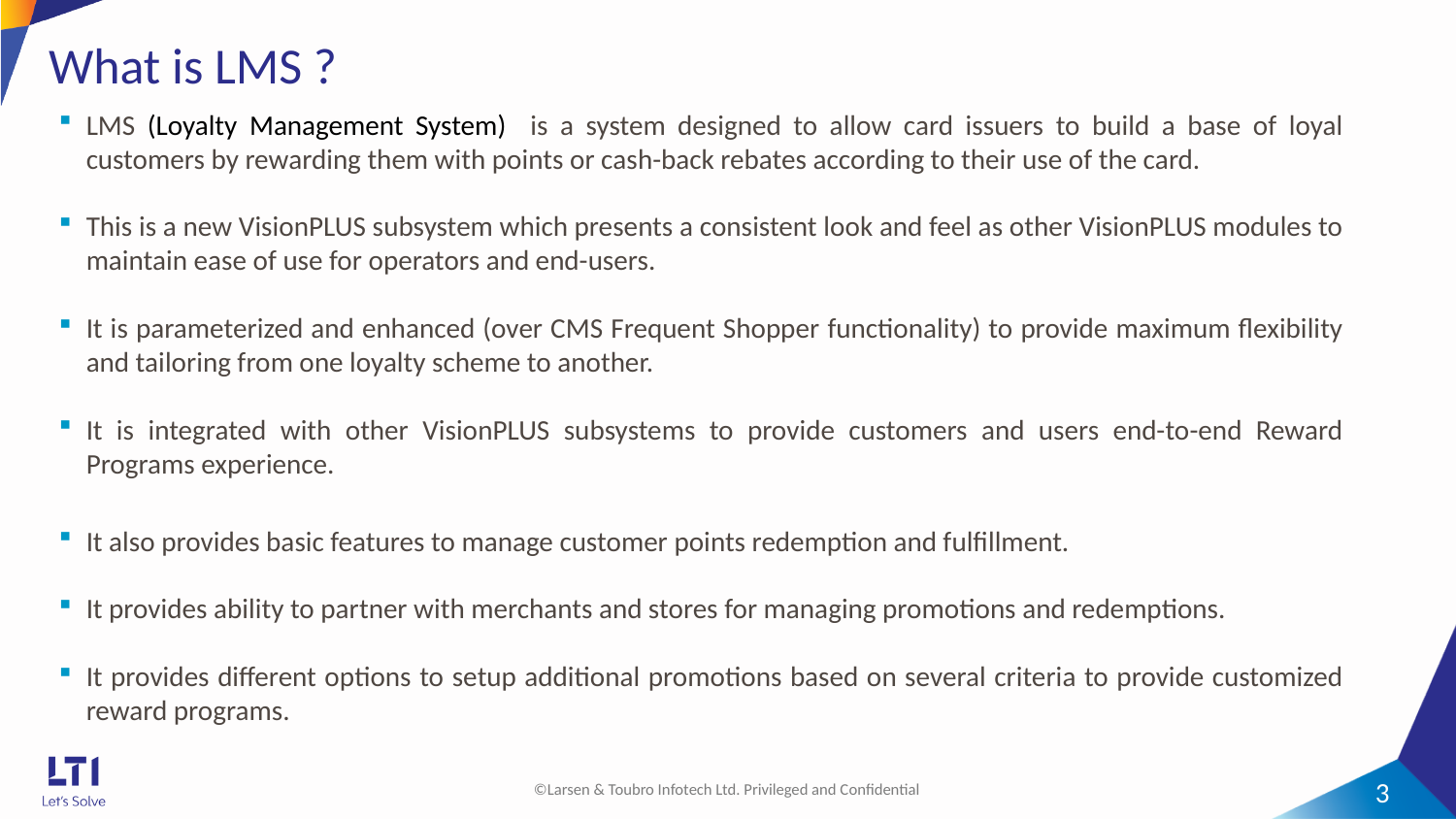

# What is LMS ?
LMS (Loyalty Management System)  is a system designed to allow card issuers to build a base of loyal customers by rewarding them with points or cash-back rebates according to their use of the card.

This is a new VisionPLUS subsystem which presents a consistent look and feel as other VisionPLUS modules to maintain ease of use for operators and end-users.

It is parameterized and enhanced (over CMS Frequent Shopper functionality) to provide maximum flexibility and tailoring from one loyalty scheme to another.

It is integrated with other VisionPLUS subsystems to provide customers and users end-to-end Reward Programs experience.

It also provides basic features to manage customer points redemption and fulfillment.

It provides ability to partner with merchants and stores for managing promotions and redemptions.

It provides different options to setup additional promotions based on several criteria to provide customized reward programs.